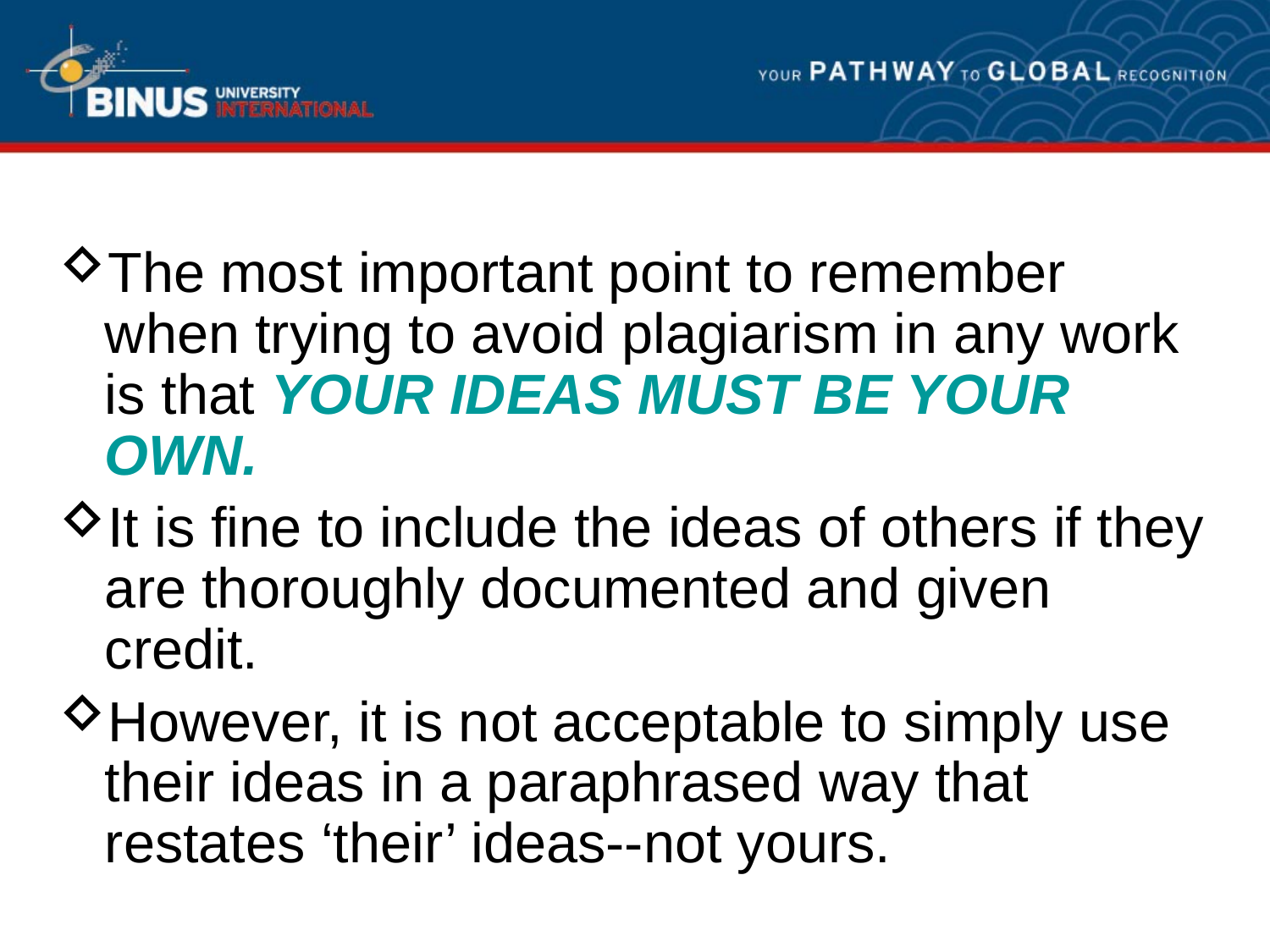

#
The most important point to remember when trying to avoid plagiarism in any work is that YOUR IDEAS MUST BE YOUR OWN.
It is fine to include the ideas of others if they are thoroughly documented and given credit.
However, it is not acceptable to simply use their ideas in a paraphrased way that restates ‘their’ ideas--not yours.